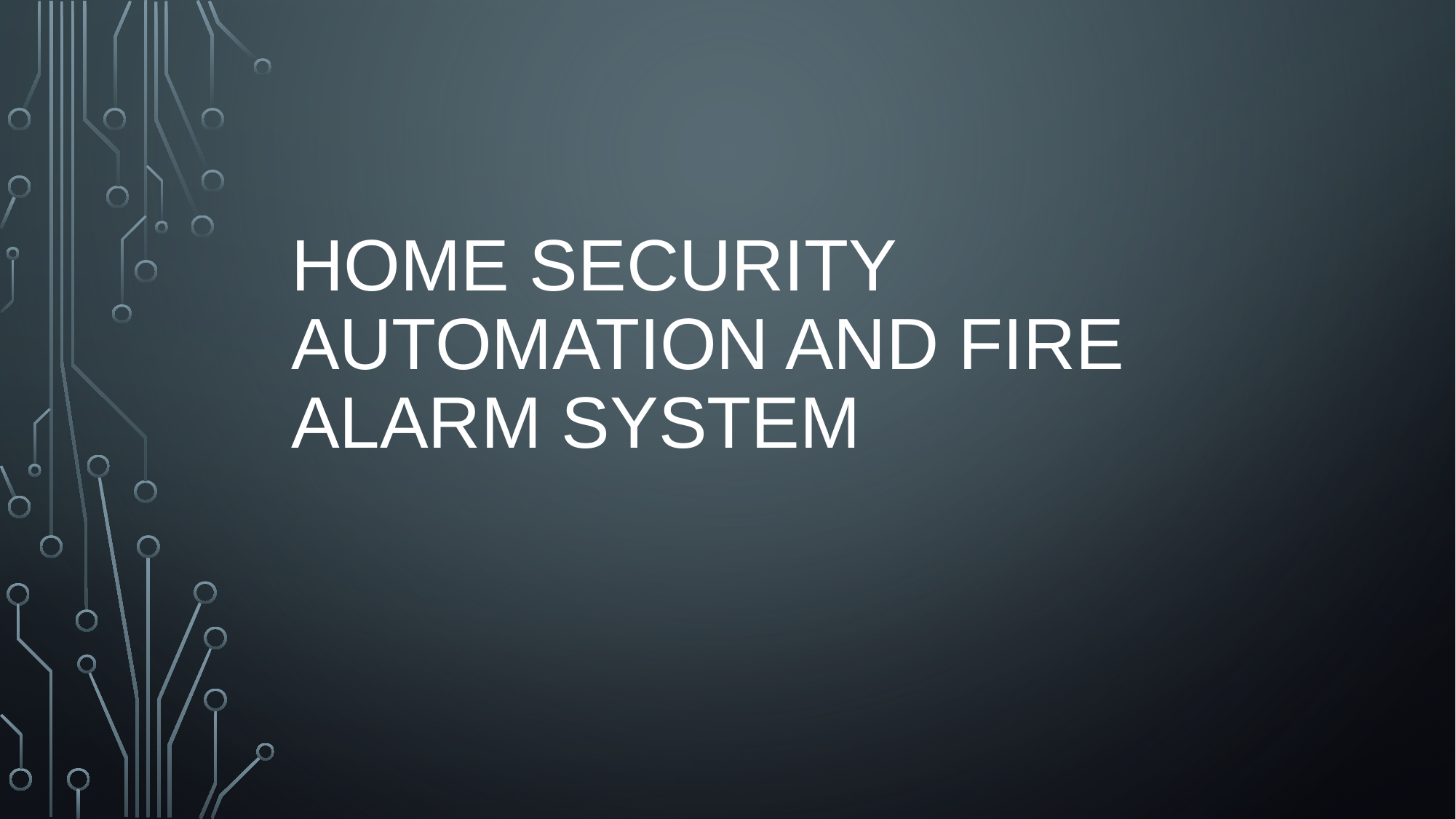

# HOME SECURITY AUTOMATION AND FIRE ALARM SYSTEM